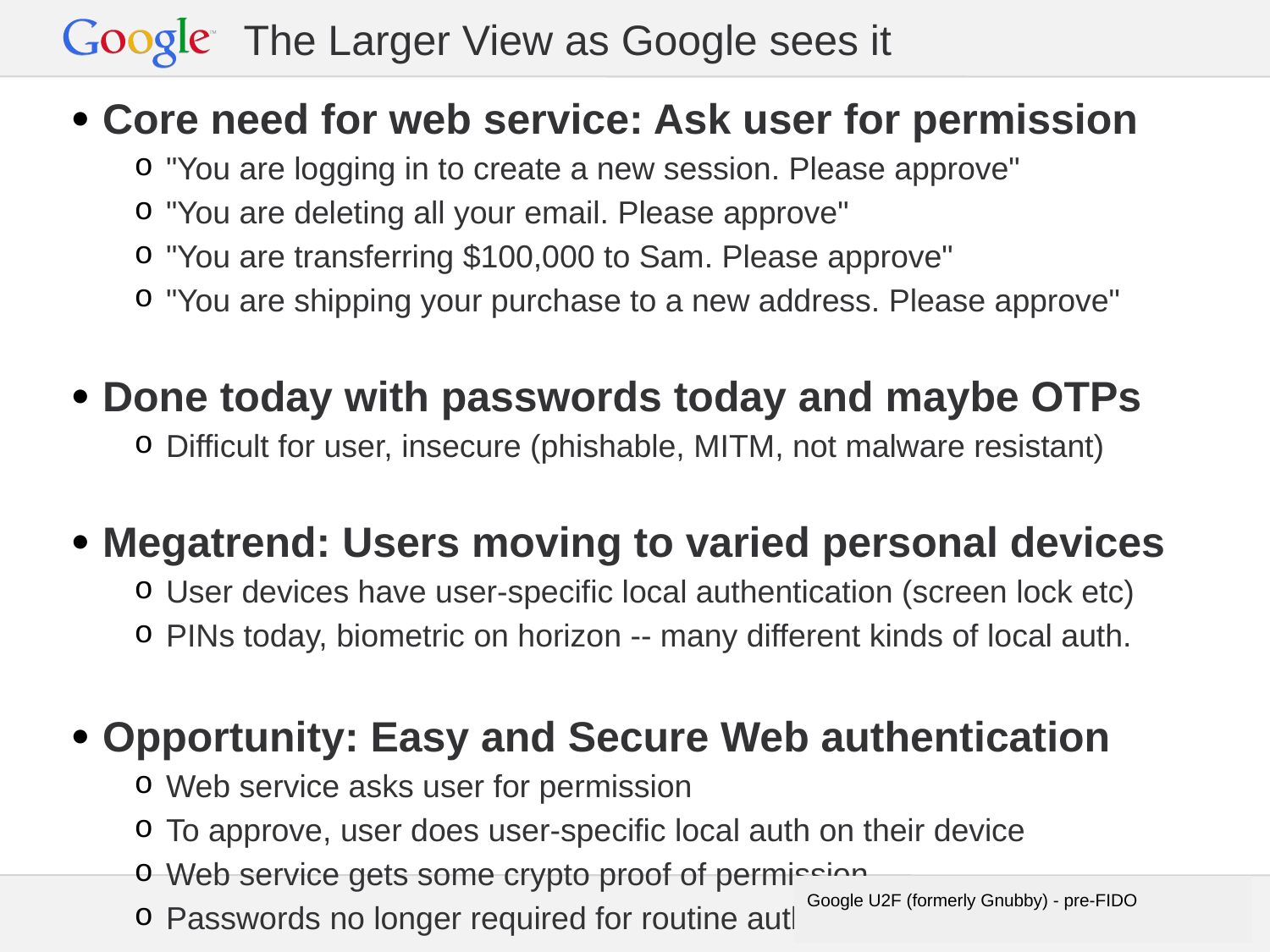

# The Larger View as Google sees it
Core need for web service: Ask user for permission
"You are logging in to create a new session. Please approve"
"You are deleting all your email. Please approve"
"You are transferring $100,000 to Sam. Please approve"
"You are shipping your purchase to a new address. Please approve"
Done today with passwords today and maybe OTPs
Difficult for user, insecure (phishable, MITM, not malware resistant)
Megatrend: Users moving to varied personal devices
User devices have user-specific local authentication (screen lock etc)
PINs today, biometric on horizon -- many different kinds of local auth.

Opportunity: Easy and Secure Web authentication
Web service asks user for permission
To approve, user does user-specific local auth on their device
Web service gets some crypto proof of permission.
Passwords no longer required for routine authentication

Google U2F (formerly Gnubby) - pre-FIDO